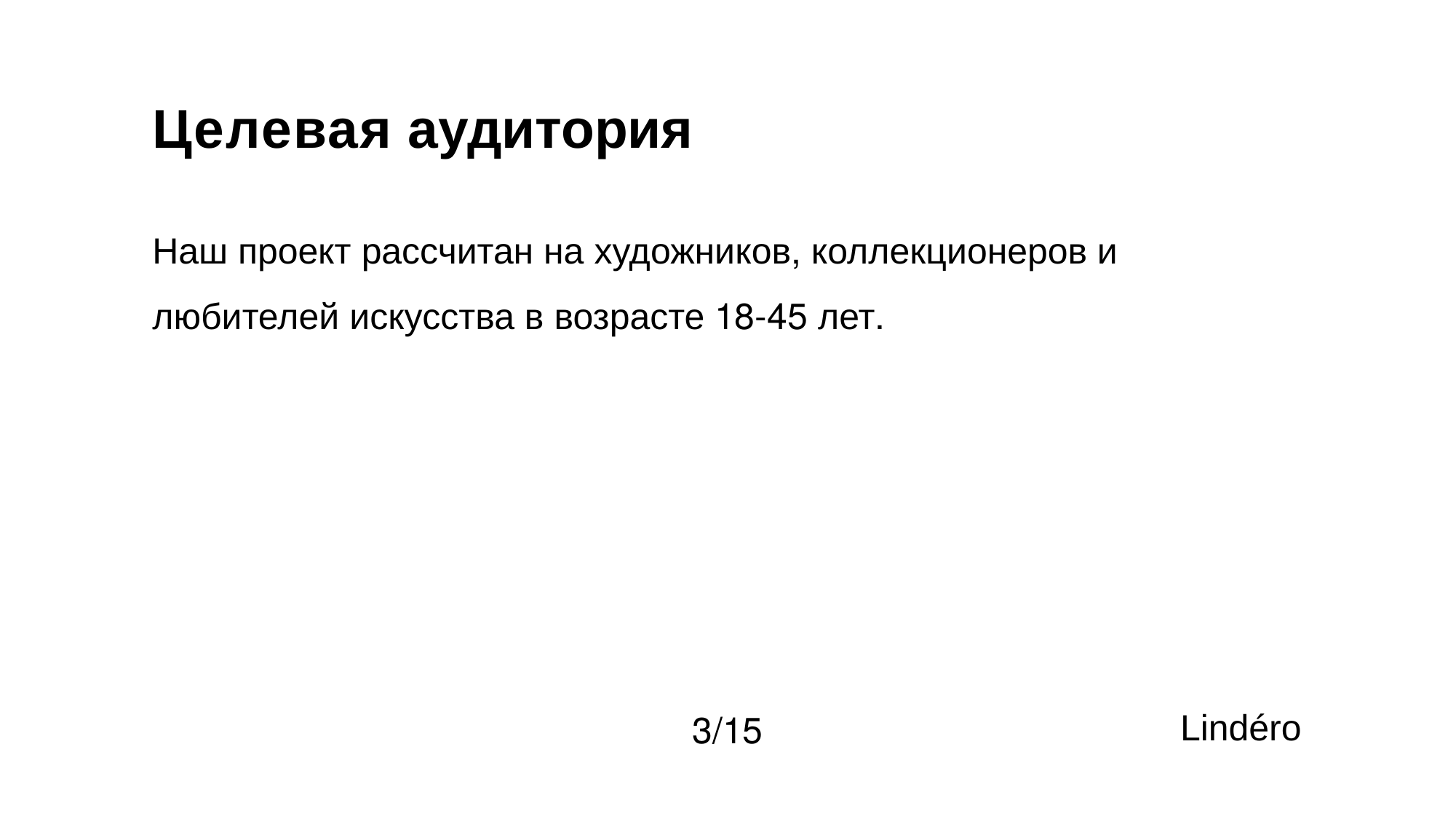

# Целевая аудитория
Наш проект рассчитан на художников, коллекционеров и любителей искусства в возрасте 18-45 лет.
Lindéro
3/15